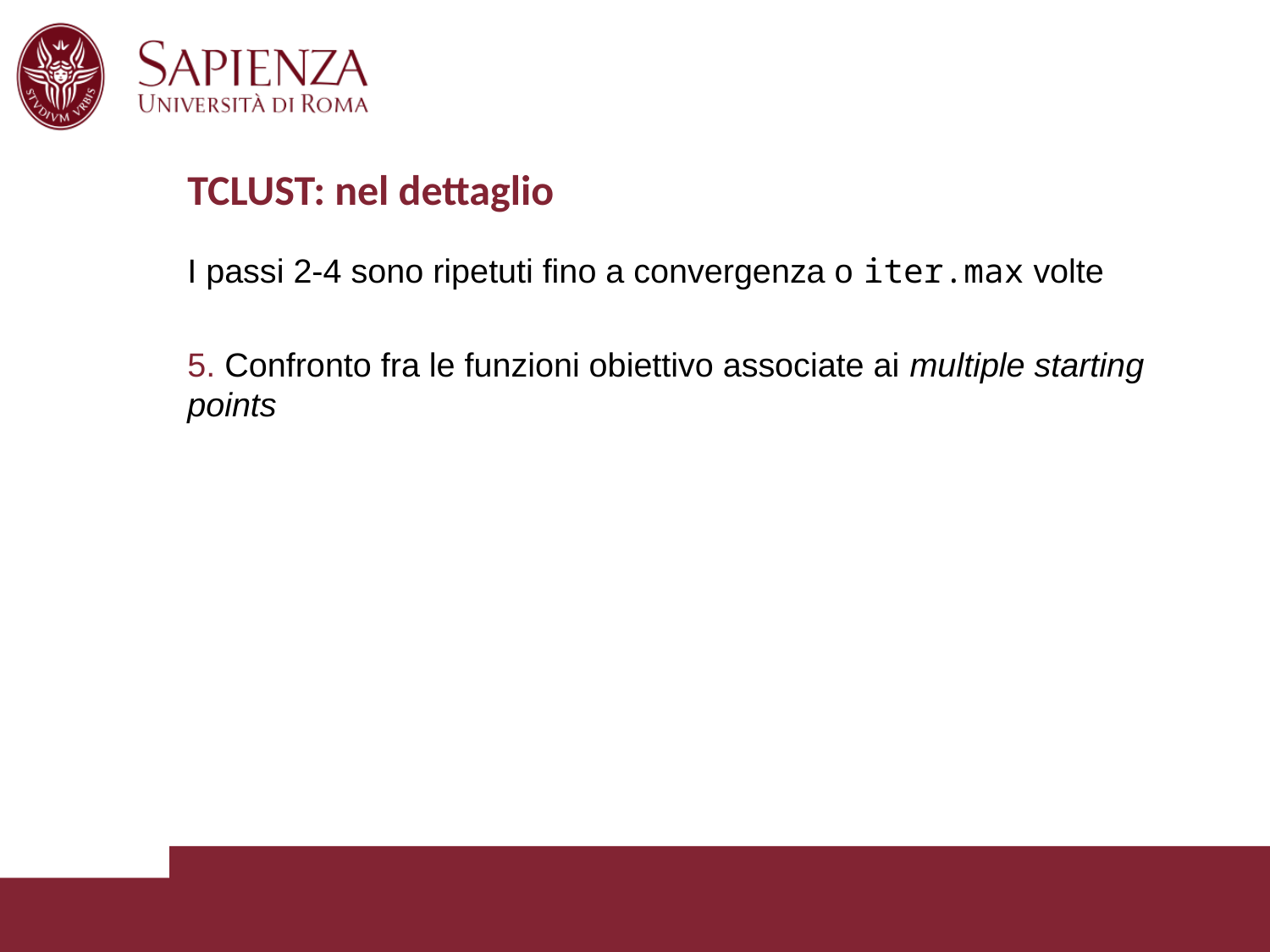

# TCLUST: nel dettaglio
I passi 2-4 sono ripetuti fino a convergenza o iter.max volte

5. Confronto fra le funzioni obiettivo associate ai multiple starting points